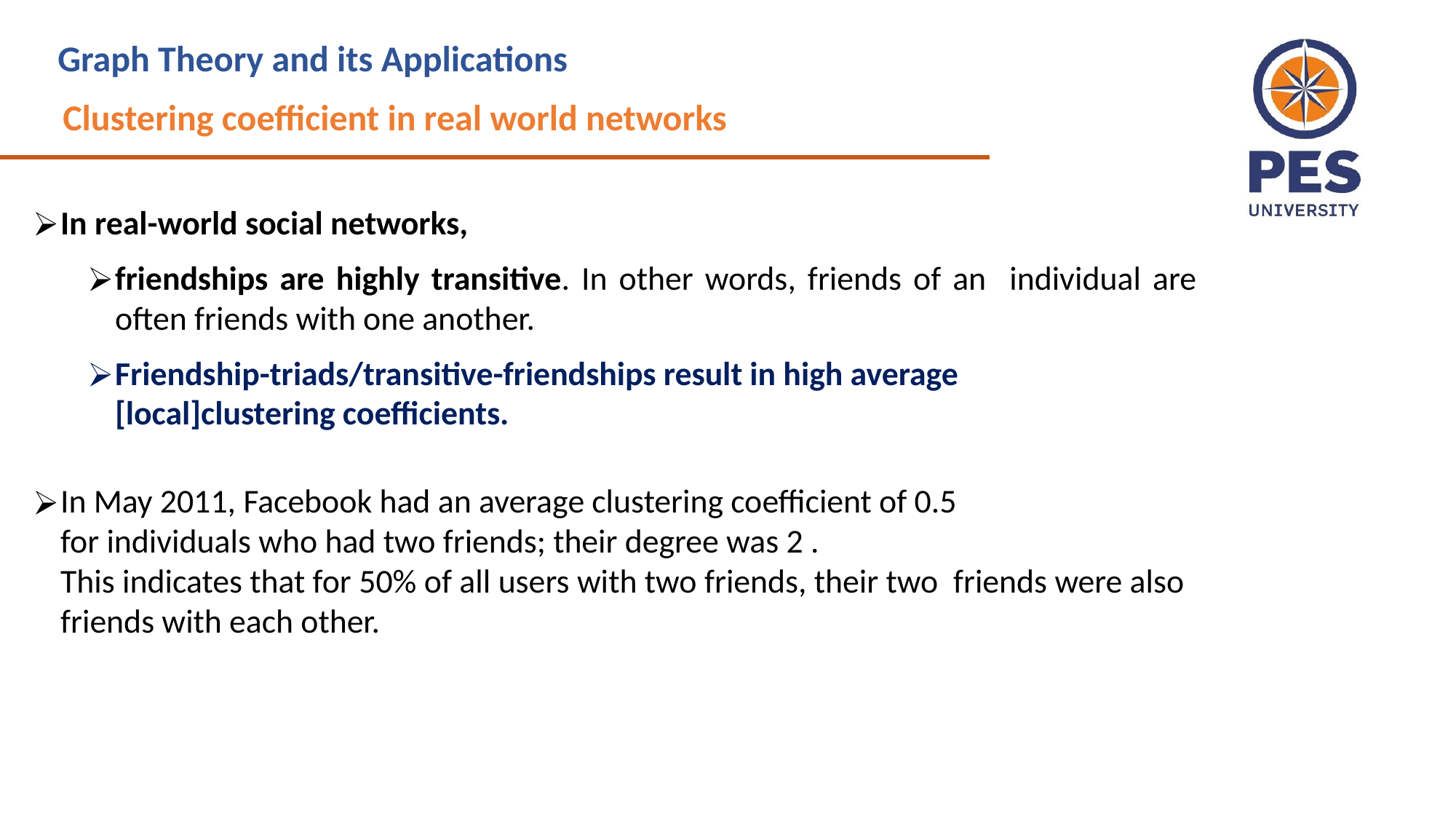

Graph Theory and its Applications

Clustering coefficient in real world networks

In real-world social networks,
friendships are highly transitive. In other words, friends of an  individual are often friends with one another.
Friendship-triads/transitive-friendships result in high average
[local]clustering coefficients.

In May 2011, Facebook had an average clustering coefficient of 0.5
for individuals who had two friends; their degree was 2 .
This indicates that for 50% of all users with two friends, their two  friends were also friends with each other.